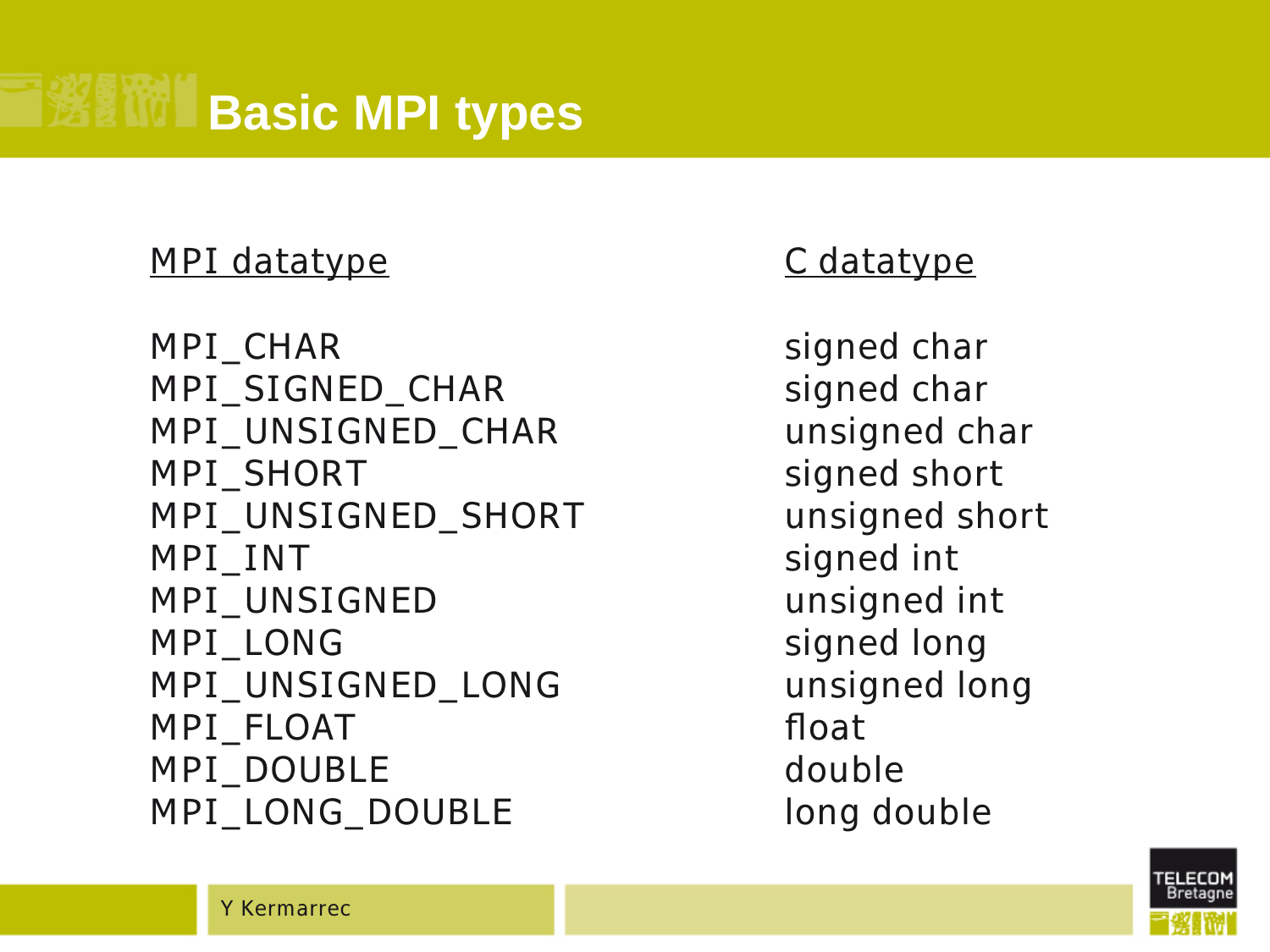

# Basic MPI types
MPI datatype				C datatype

MPI_CHAR				signed char
MPI_SIGNED_CHAR			signed char
MPI_UNSIGNED_CHAR		unsigned char
MPI_SHORT				signed short
MPI_UNSIGNED_SHORT		unsigned short
MPI_INT				signed int
MPI_UNSIGNED			unsigned int
MPI_LONG				signed long
MPI_UNSIGNED_LONG		unsigned long
MPI_FLOAT				float
MPI_DOUBLE				double
MPI_LONG_DOUBLE			long double